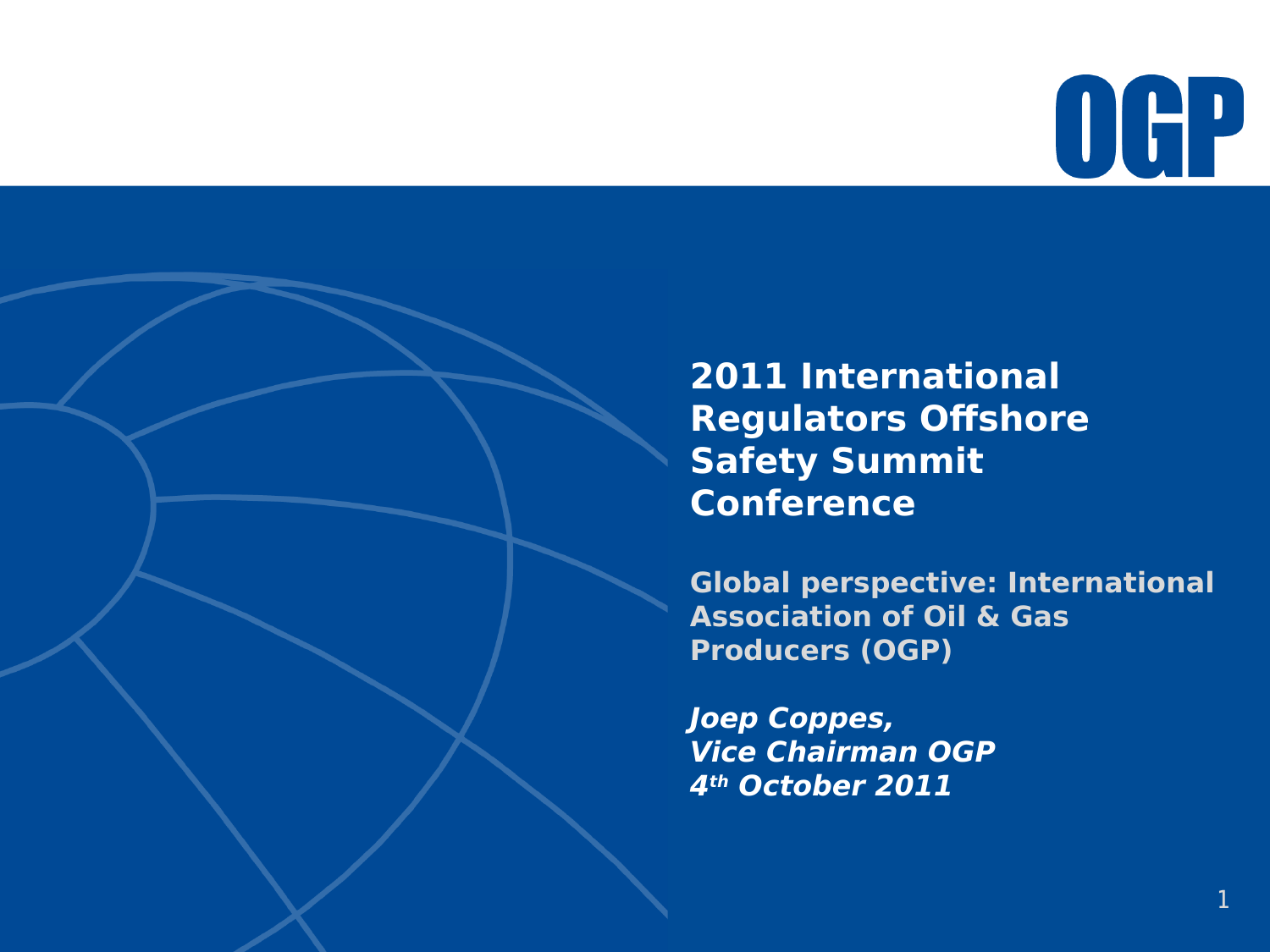

# 2011 International Regulators Offshore Safety Summit Conference Global perspective: International Association of Oil & Gas Producers (OGP) Joep Coppes, Vice Chairman OGP 4th October 2011
1